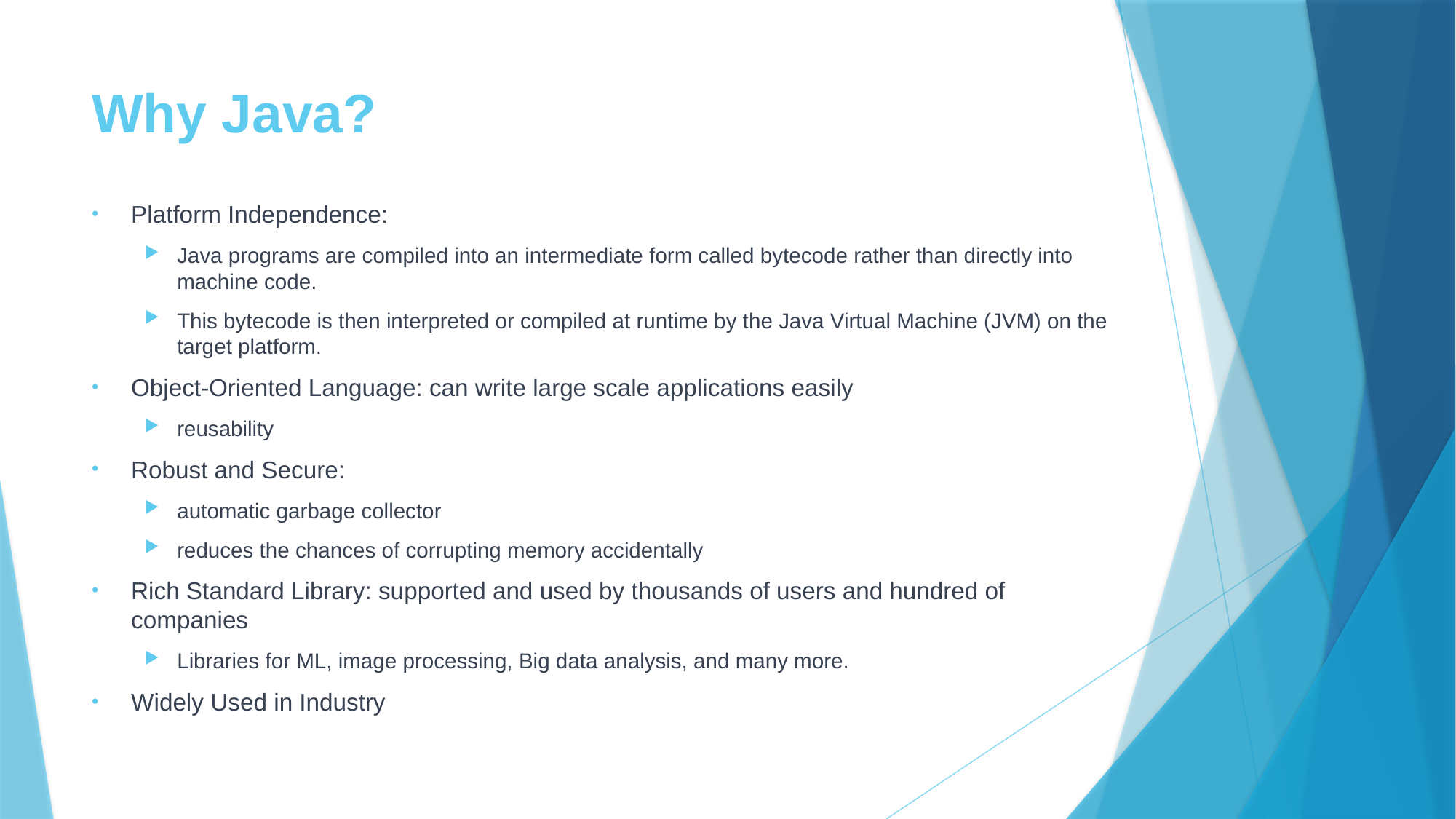

# Why Java?
Platform Independence:
Java programs are compiled into an intermediate form called bytecode rather than directly into machine code.
This bytecode is then interpreted or compiled at runtime by the Java Virtual Machine (JVM) on the target platform.
Object-Oriented Language: can write large scale applications easily
reusability
Robust and Secure:
automatic garbage collector
reduces the chances of corrupting memory accidentally
Rich Standard Library: supported and used by thousands of users and hundred of companies
Libraries for ML, image processing, Big data analysis, and many more.
Widely Used in Industry